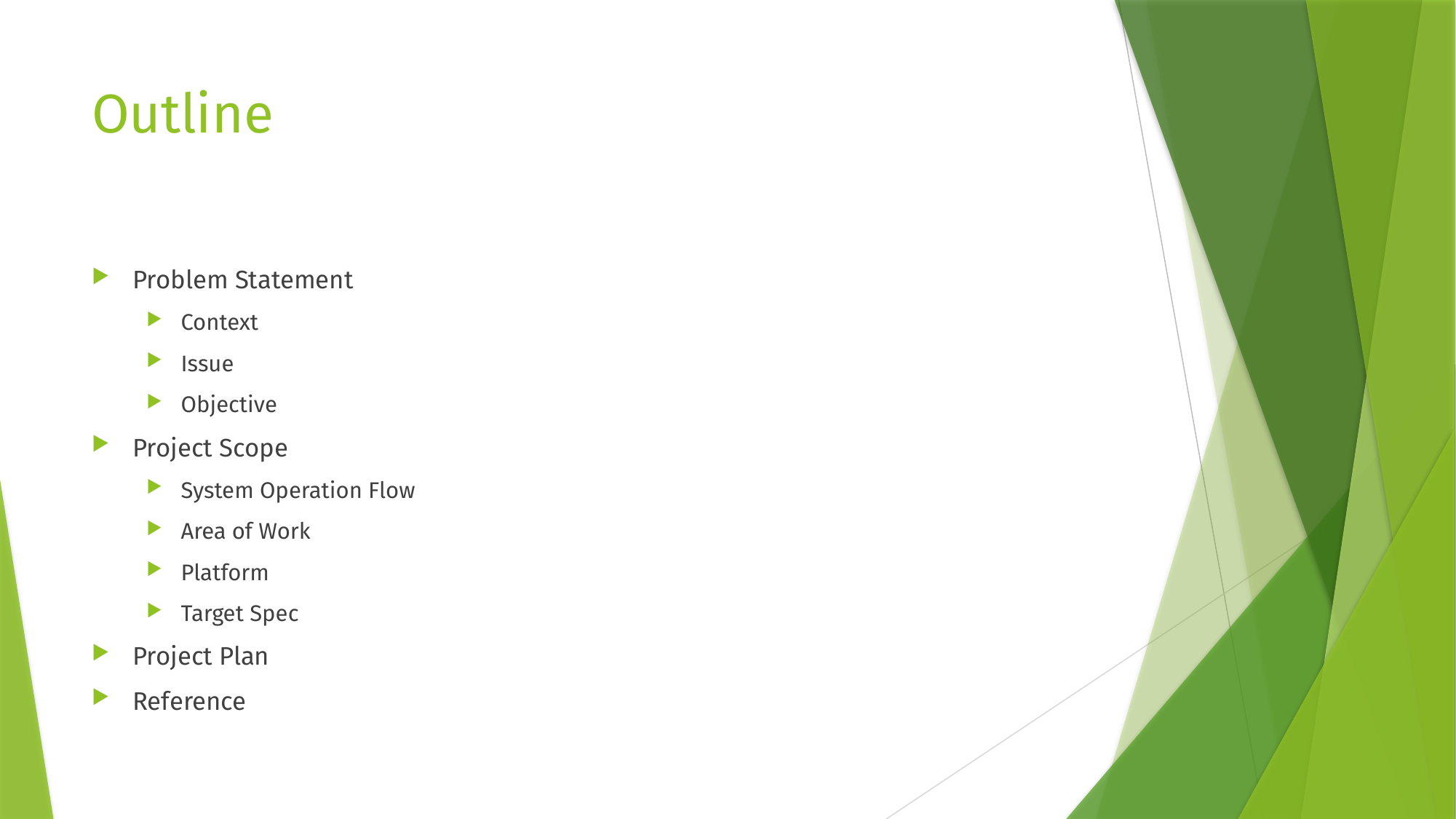

# Outline
Problem Statement
Context
Issue
Objective
Project Scope
System Operation Flow
Area of Work
Platform
Target Spec
Project Plan
Reference